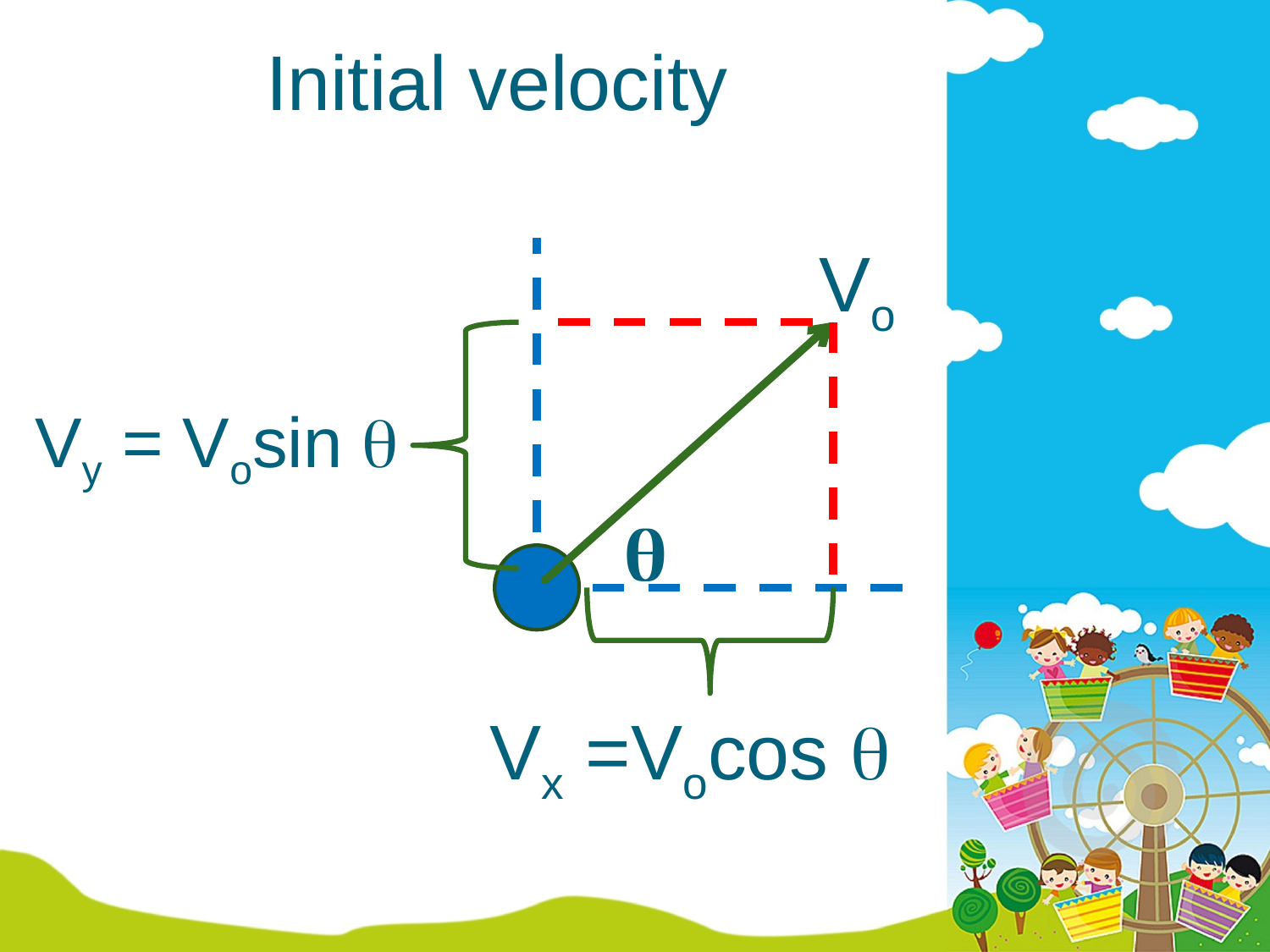

# Initial velocity
Vo

Vy = Vosin θ
θ
θ

Vx =Vocos θ